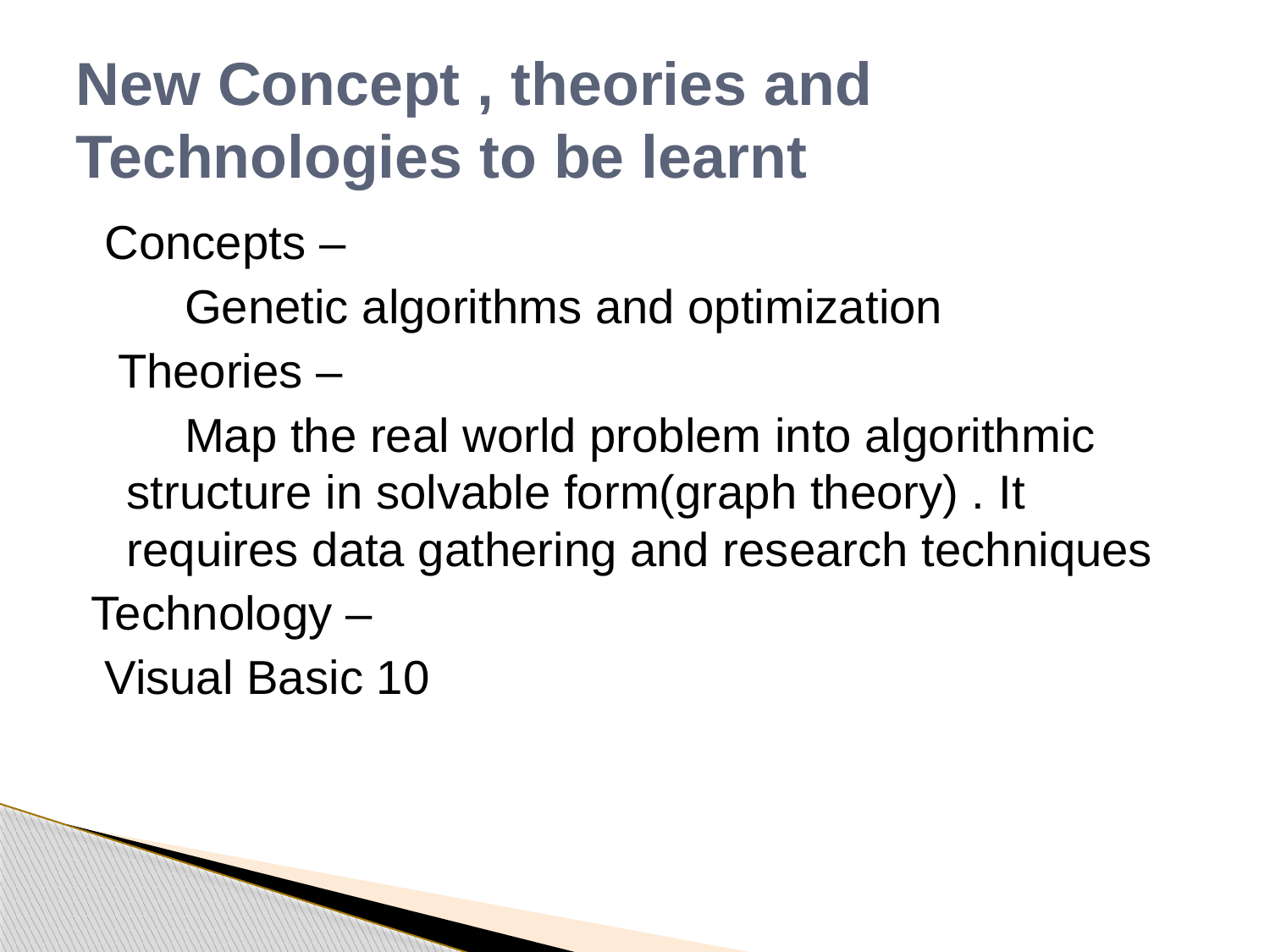

# New Concept , theories and Technologies to be learnt
 Concepts –
       Genetic algorithms and optimization
  Theories –
       Map the real world problem into algorithmic structure in solvable form(graph theory) . It requires data gathering and research techniques
Technology –
 Visual Basic 10